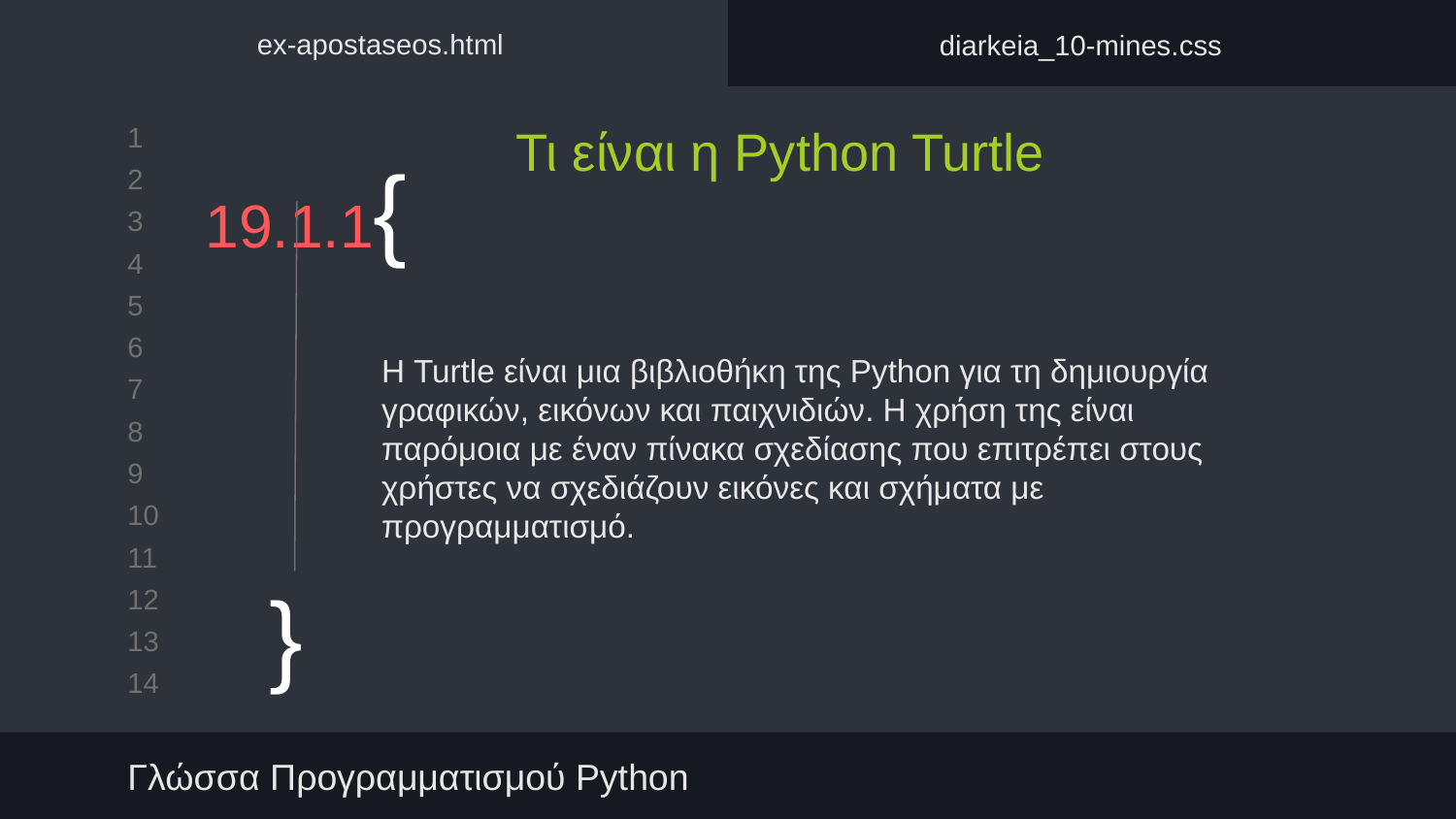

ex-apostaseos.html
diarkeia_10-mines.css
Τι είναι η Python Turtle
# 19.1.1{
Η Turtle είναι μια βιβλιοθήκη της Python για τη δημιουργία γραφικών, εικόνων και παιχνιδιών. Η χρήση της είναι παρόμοια με έναν πίνακα σχεδίασης που επιτρέπει στους χρήστες να σχεδιάζουν εικόνες και σχήματα με προγραμματισμό.
}
Γλώσσα Προγραμματισμού Python